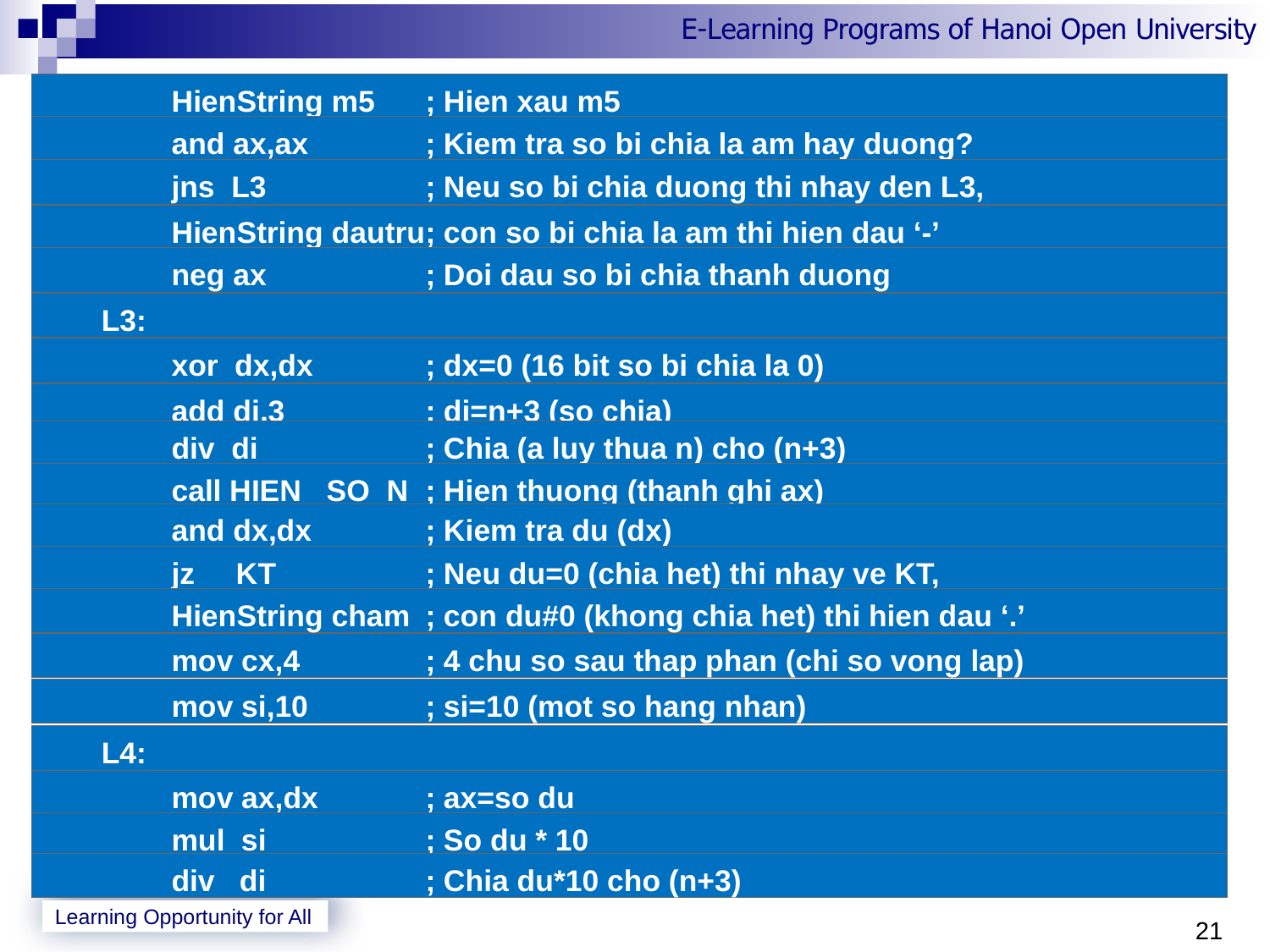

HienString m5	; Hien xau m5
	 	and ax,ax	; Kiem tra so bi chia la am hay duong?
	 	jns  L3		; Neu so bi chia duong thi nhay den L3,
		HienString dautru	; con so bi chia la am thi hien dau ‘-’
	 	neg ax		; Doi dau so bi chia thanh duong
	 L3:
	 	xor  dx,dx	; dx=0 (16 bit so bi chia la 0)
	 	add di,3		; di=n+3 (so chia)
	 	div  di		; Chia (a luy thua n) cho (n+3)
	 	call HIEN_ SO_N	; Hien thuong (thanh ghi ax)
	 	and dx,dx	; Kiem tra du (dx)
	 	jz     KT		; Neu du=0 (chia het) thi nhay ve KT,
	 	HienString cham	; con du#0 (khong chia het) thi hien dau ‘.’
	 	mov cx,4	; 4 chu so sau thap phan (chi so vong lap)
	 	mov si,10	; si=10 (mot so hang nhan)
	 L4:
	 	mov ax,dx	; ax=so du
		mul  si		; So du * 10
		div   di		; Chia du*10 cho (n+3)
21